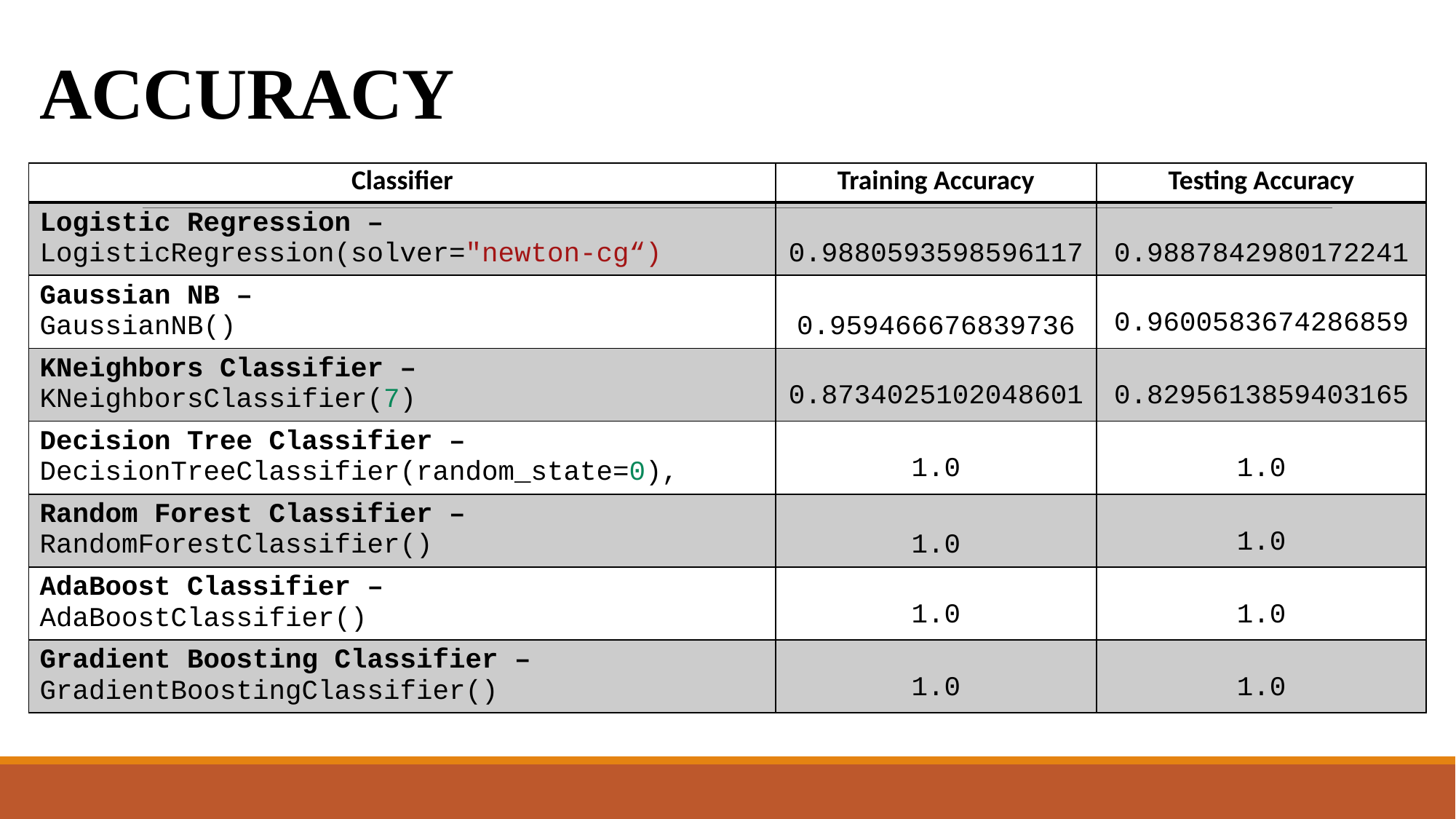

# ACCURACY
| Classifier | Training Accuracy | Testing Accuracy |
| --- | --- | --- |
| Logistic Regression – LogisticRegression(solver="newton-cg“) | 0.9880593598596117 | 0.9887842980172241 |
| Gaussian NB – GaussianNB() | 0.959466676839736 | 0.9600583674286859 |
| KNeighbors Classifier – KNeighborsClassifier(7) | 0.8734025102048601 | 0.8295613859403165 |
| Decision Tree Classifier – DecisionTreeClassifier(random\_state=0), | 1.0 | 1.0 |
| Random Forest Classifier – RandomForestClassifier() | 1.0 | 1.0 |
| AdaBoost Classifier – AdaBoostClassifier() | 1.0 | 1.0 |
| Gradient Boosting Classifier – GradientBoostingClassifier() | 1.0 | 1.0 |